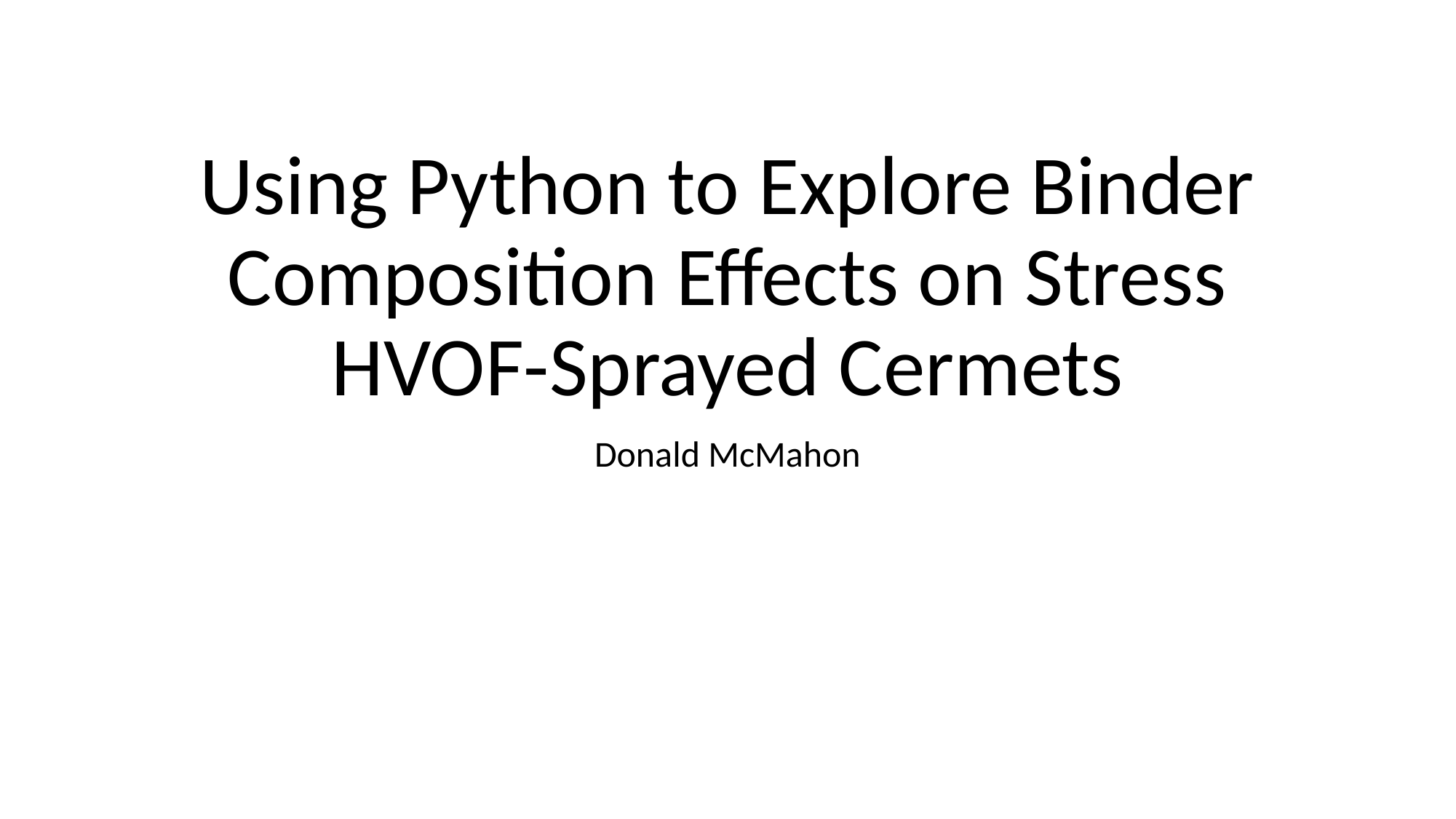

# Using Python to Explore Binder Composition Effects on Stress HVOF-Sprayed Cermets
Donald McMahon